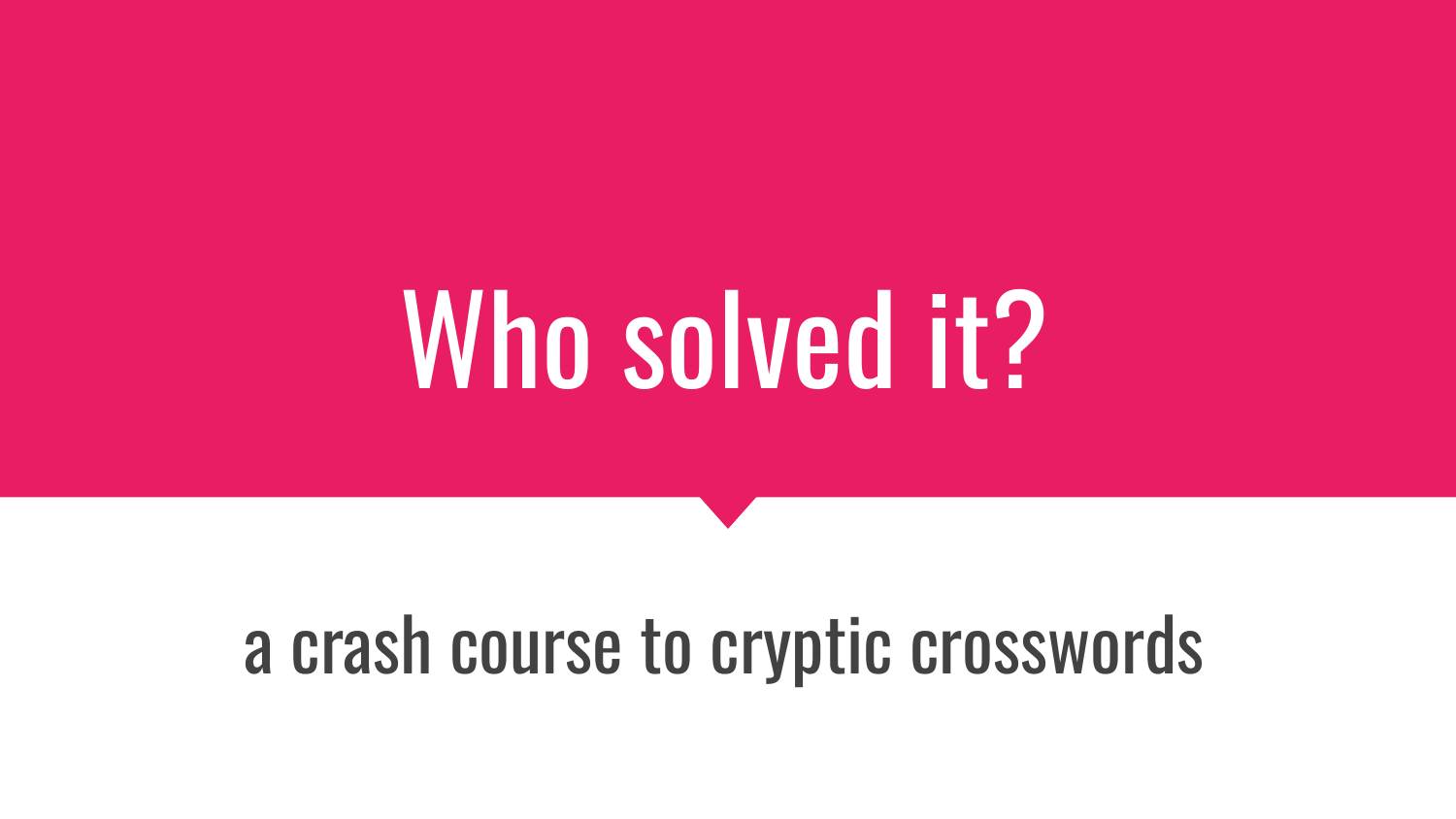

# Who solved it?
a crash course to cryptic crosswords